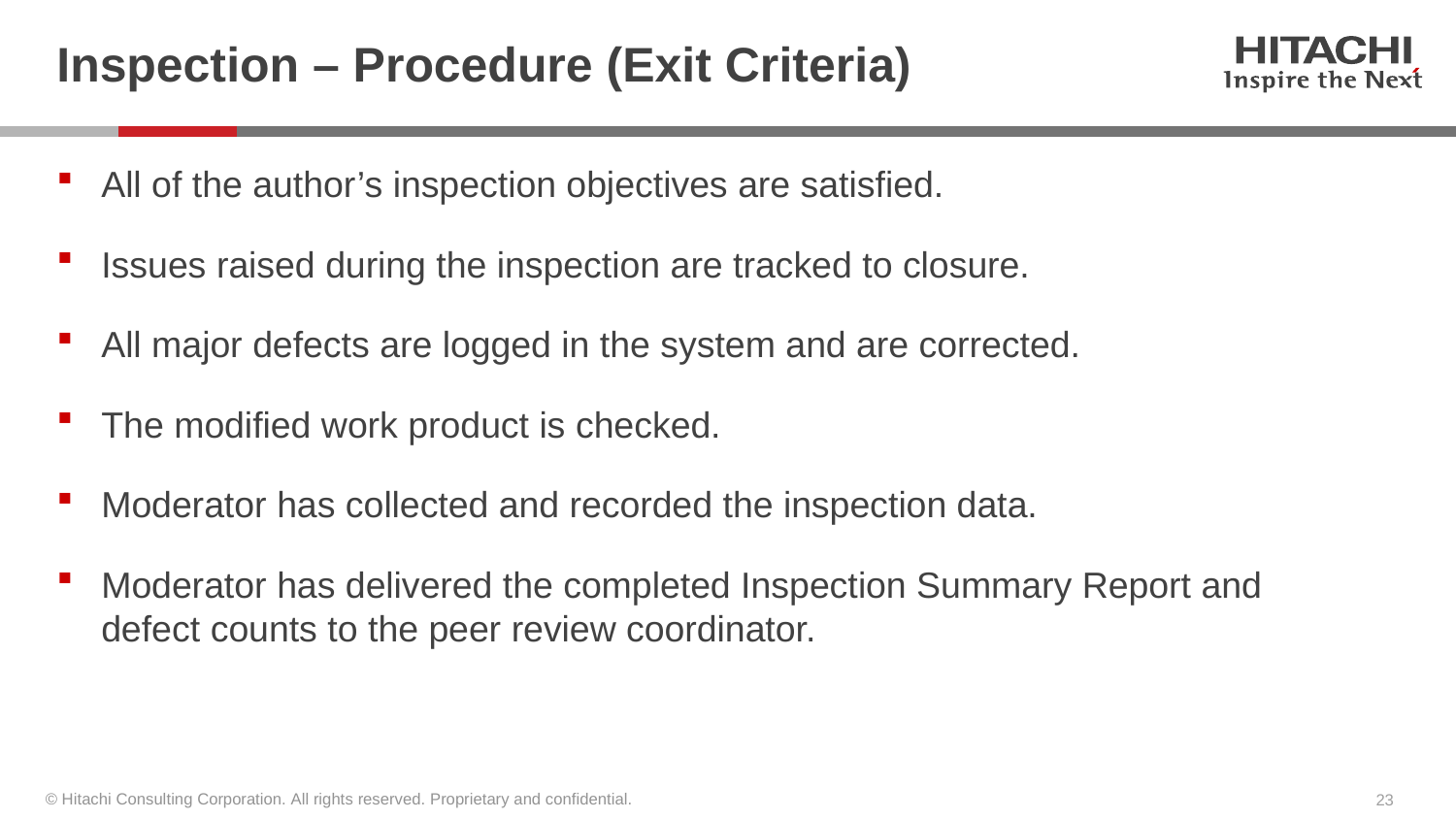

# Inspection – Procedure (Exit Criteria)
All of the author’s inspection objectives are satisfied.
Issues raised during the inspection are tracked to closure.
All major defects are logged in the system and are corrected.
The modified work product is checked.
Moderator has collected and recorded the inspection data.
Moderator has delivered the completed Inspection Summary Report and defect counts to the peer review coordinator.